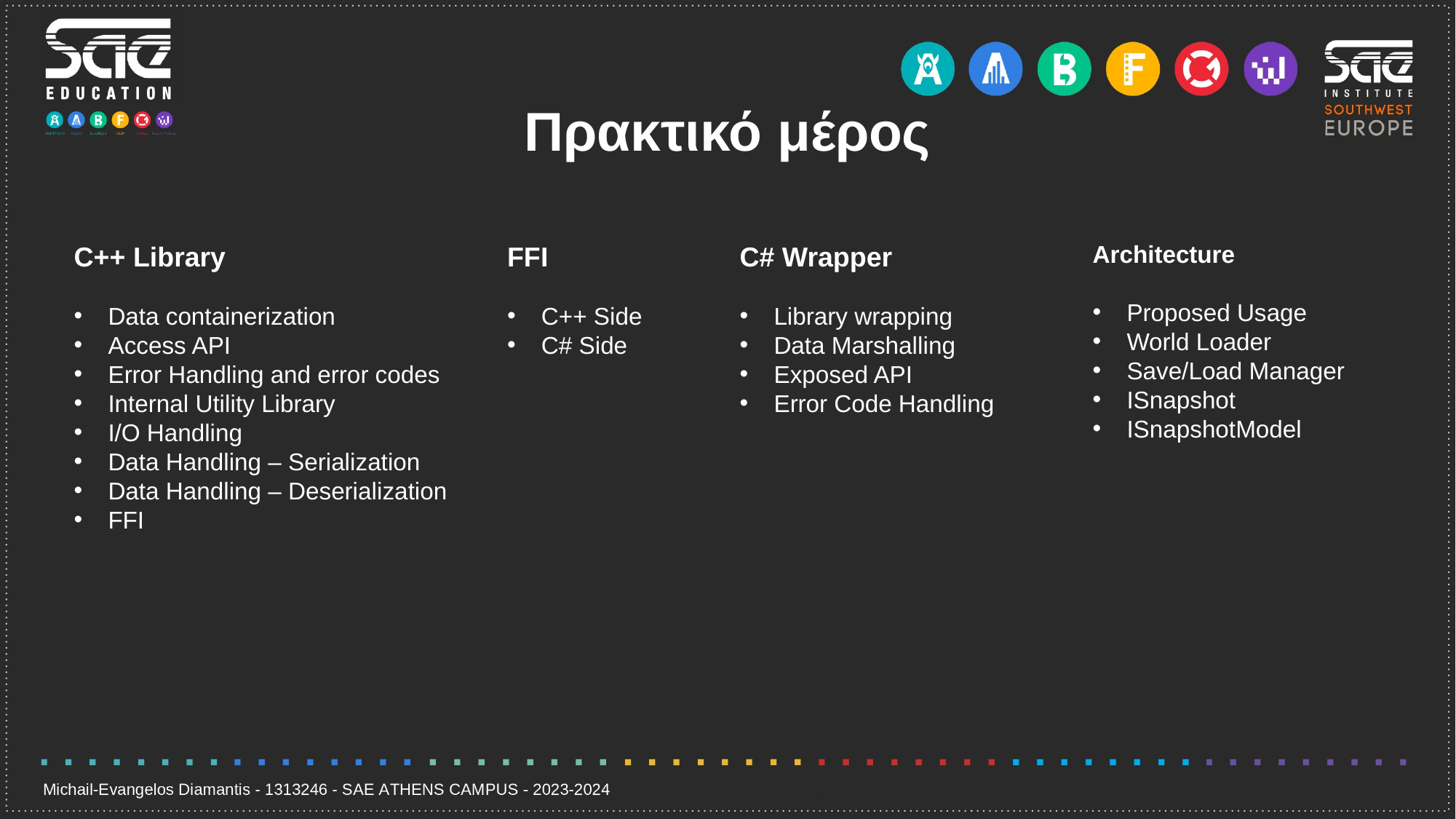

# Πρακτικό μέρος
C++ Library

Data containerization
Access API
Error Handling and error codes
Internal Utility Library
I/O Handling
Data Handling – Serialization
Data Handling – Deserialization
FFI
FFI

C++ Side
C# Side
C# Wrapper

Library wrapping
Data Marshalling
Exposed API
Error Code Handling
Architecture

Proposed Usage
World Loader
Save/Load Manager
ISnapshot
ISnapshotModel